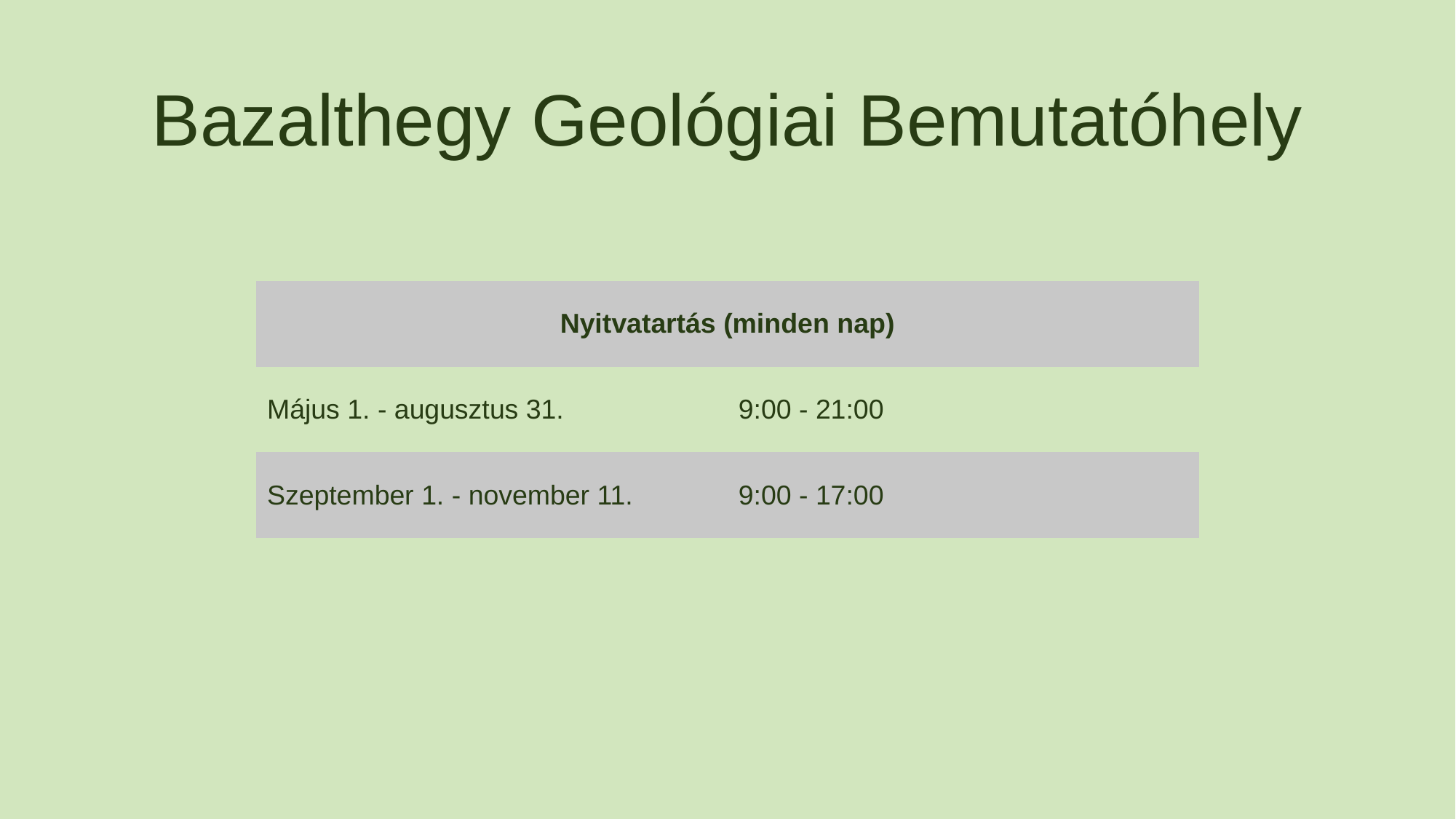

# Bazalthegy Geológiai Bemutatóhely

| Nyitvatartás (minden nap) |  |
| --- | --- |
| Május 1. - augusztus 31. | 9:00 - 21:00 |
| Szeptember 1. - november 11. | 9:00 - 17:00 |